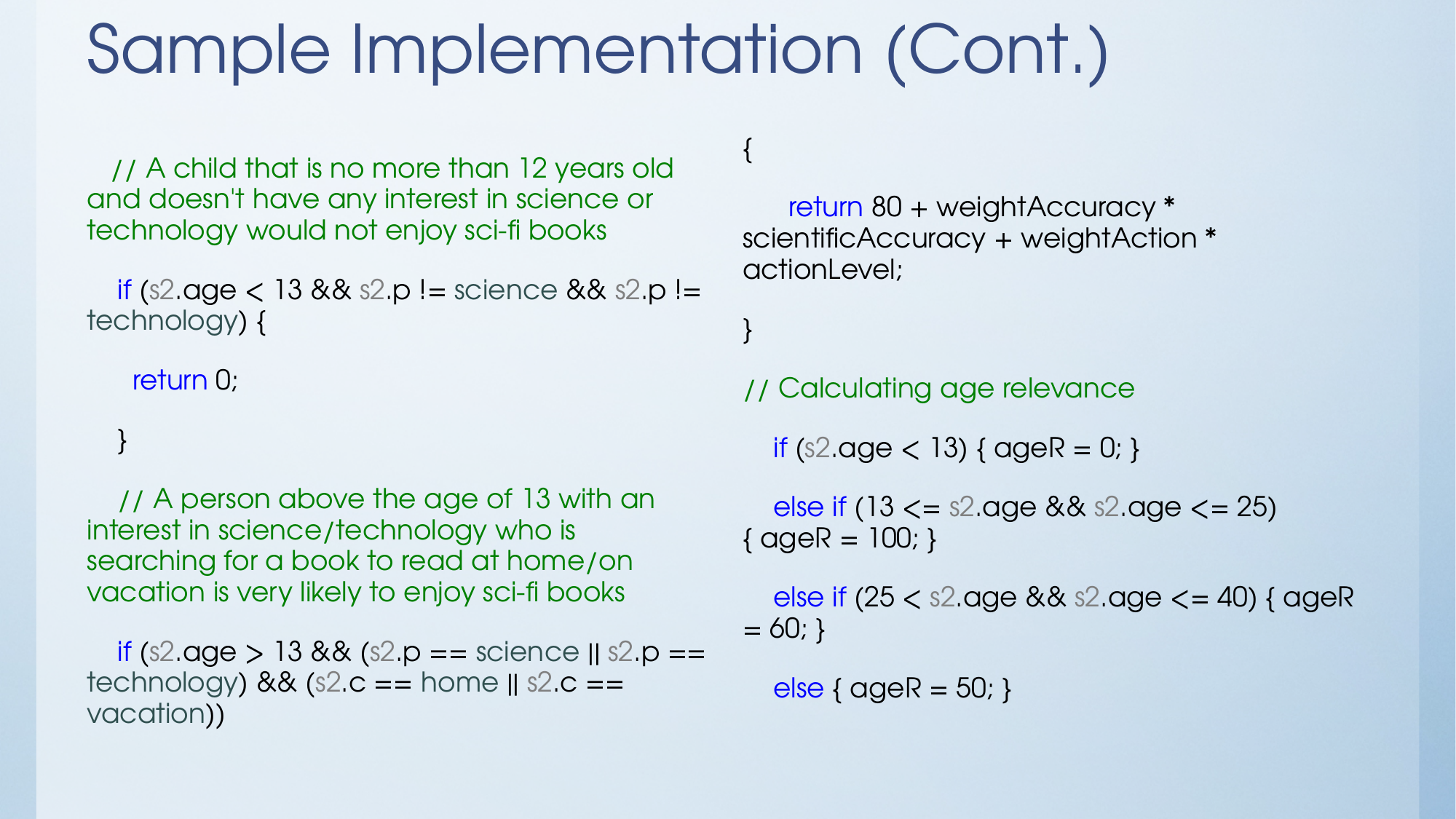

# Sample Implementation (Cont.)
{
      return 80 + weightAccuracy * scientificAccuracy + weightAction * actionLevel;
}
// Calculating age relevance
    if (s2.age < 13) { ageR = 0; }
    else if (13 <= s2.age && s2.age <= 25) { ageR = 100; }
    else if (25 < s2.age && s2.age <= 40) { ageR = 60; }
    else { ageR = 50; }

   // A child that is no more than 12 years old and doesn't have any interest in science or technology would not enjoy sci-fi books
    if (s2.age < 13 && s2.p != science && s2.p != technology) {
      return 0;
    }
    // A person above the age of 13 with an interest in science/technology who is searching for a book to read at home/on vacation is very likely to enjoy sci-fi books
    if (s2.age > 13 && (s2.p == science || s2.p == technology) && (s2.c == home || s2.c == vacation))